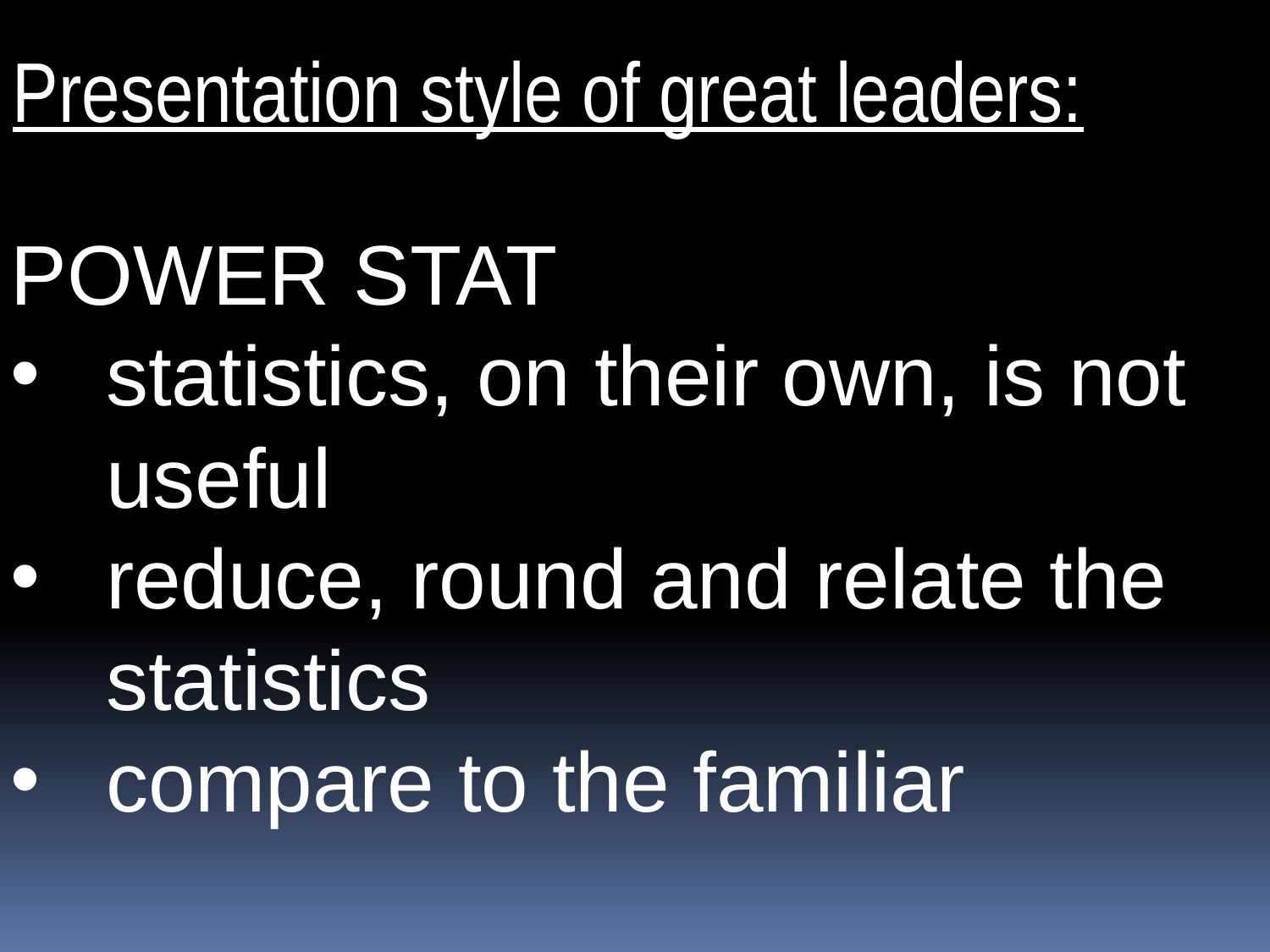

Presentation style of great leaders:
POWER STAT
statistics, on their own, is not useful
reduce, round and relate the statistics
compare to the familiar